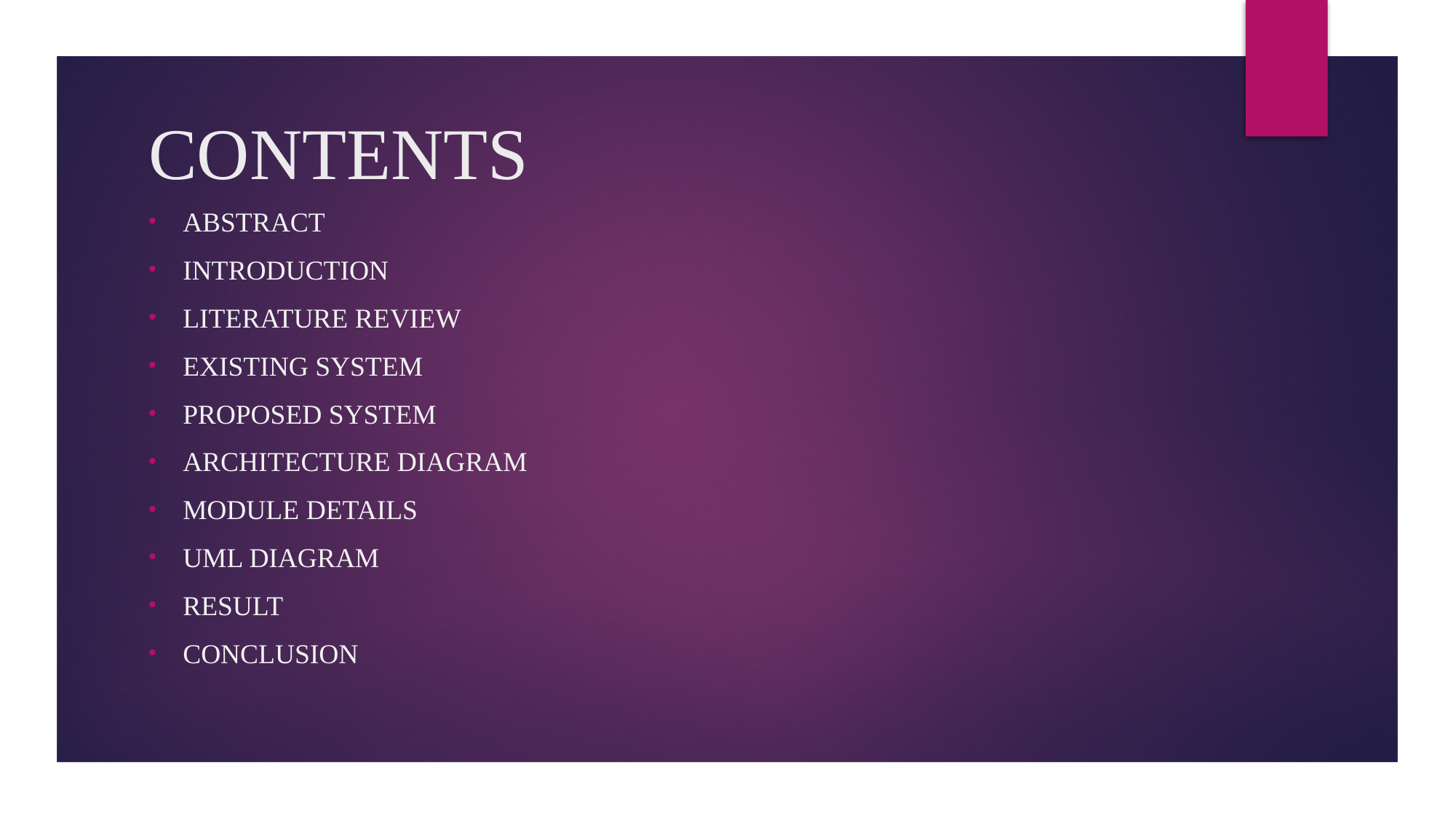

# CONTENTS
ABSTRACT
INTRODUCTION
LITERATURE REVIEW
EXISTING SYSTEM
PROPOSED SYSTEM
ARCHITECTURE DIAGRAM
MODULE DETAILS
UML DIAGRAM
RESULt
CONCLUSION